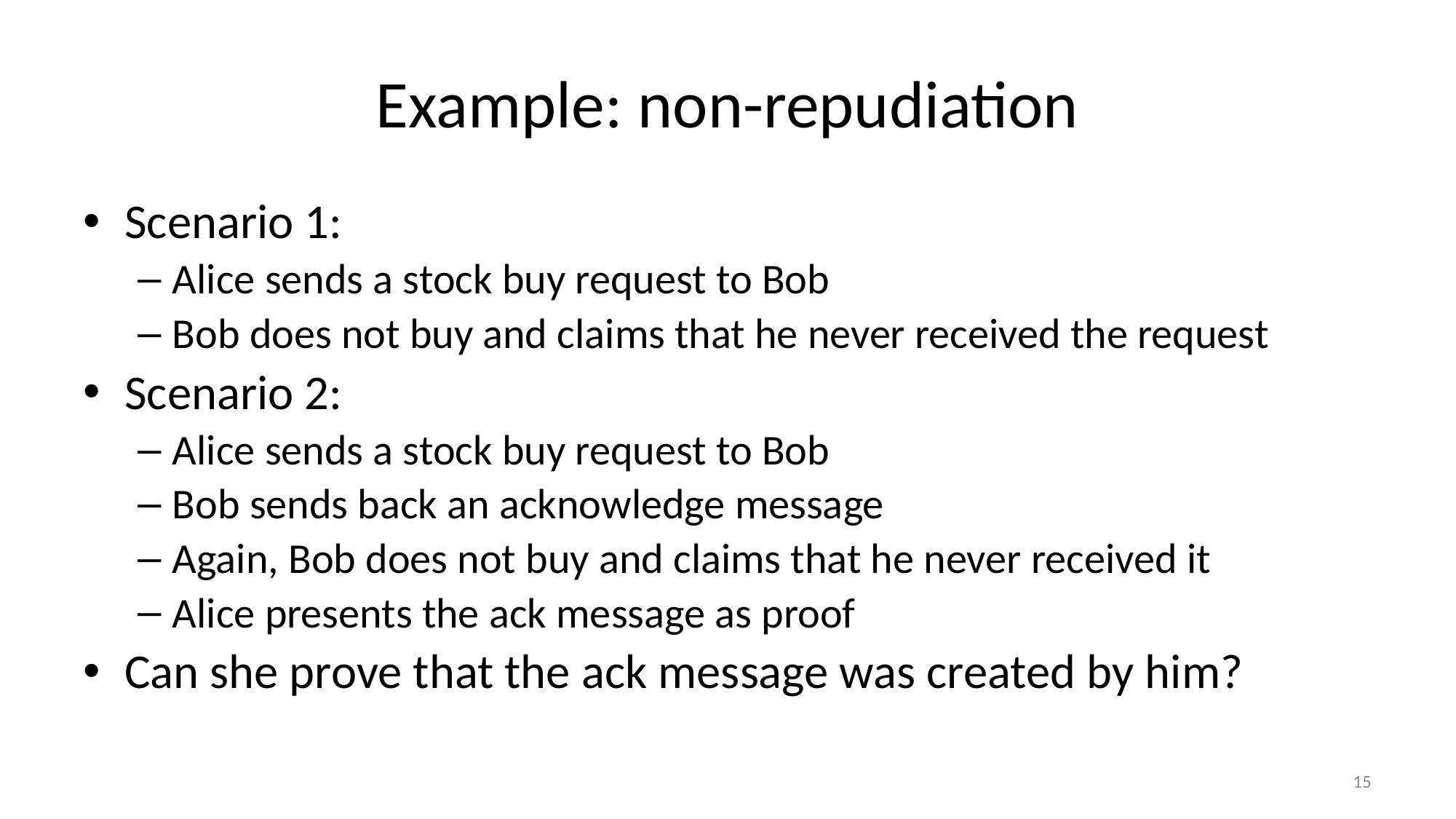

# Example: non-repudiation
Scenario 1:
Alice sends a stock buy request to Bob
Bob does not buy and claims that he never received the request
Scenario 2:
Alice sends a stock buy request to Bob
Bob sends back an acknowledge message
Again, Bob does not buy and claims that he never received it
Alice presents the ack message as proof
Can she prove that the ack message was created by him?

15